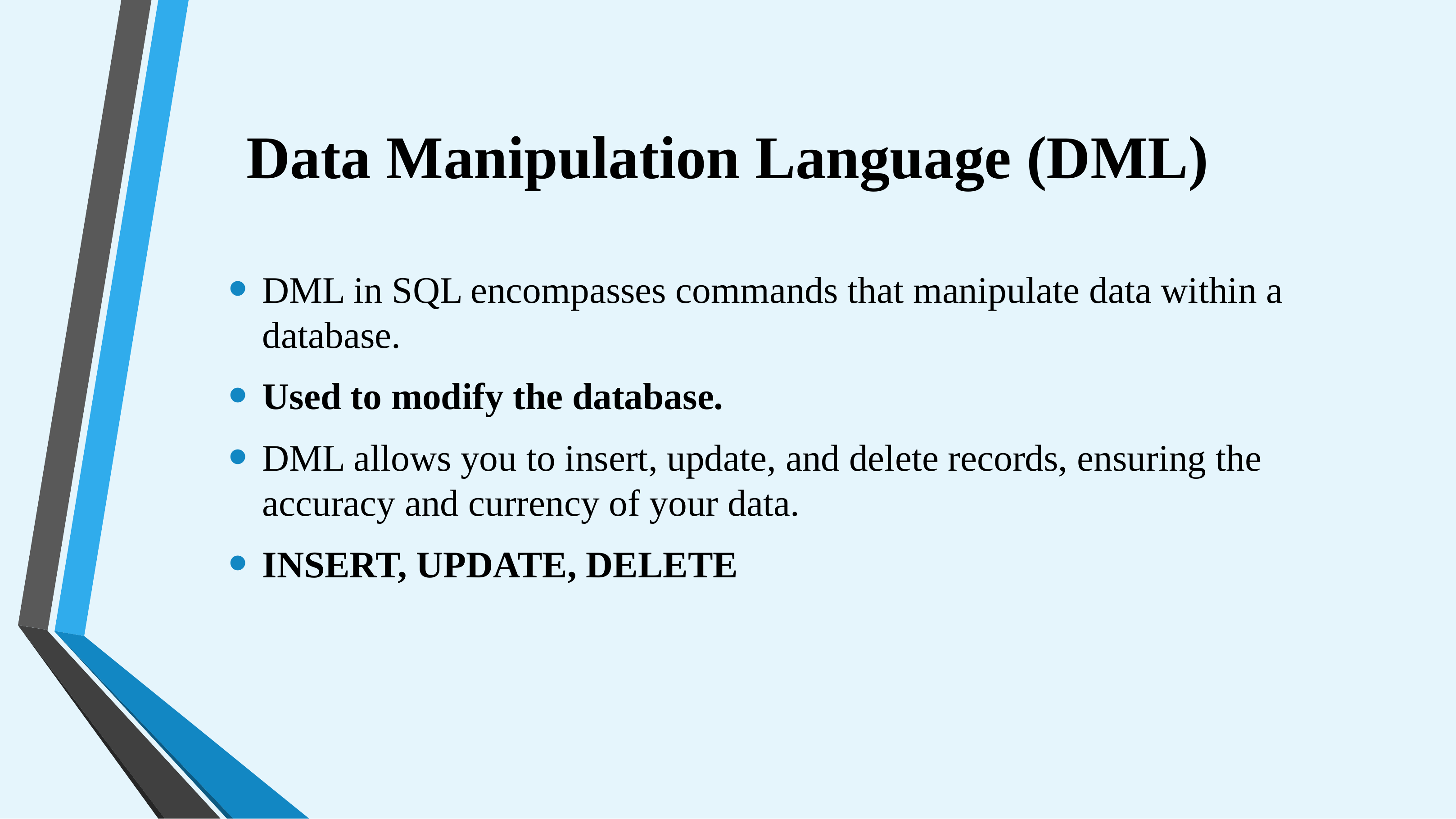

# Data Manipulation Language (DML)
DML in SQL encompasses commands that manipulate data within a database.
Used to modify the database.
DML allows you to insert, update, and delete records, ensuring the accuracy and currency of your data.
INSERT, UPDATE, DELETE